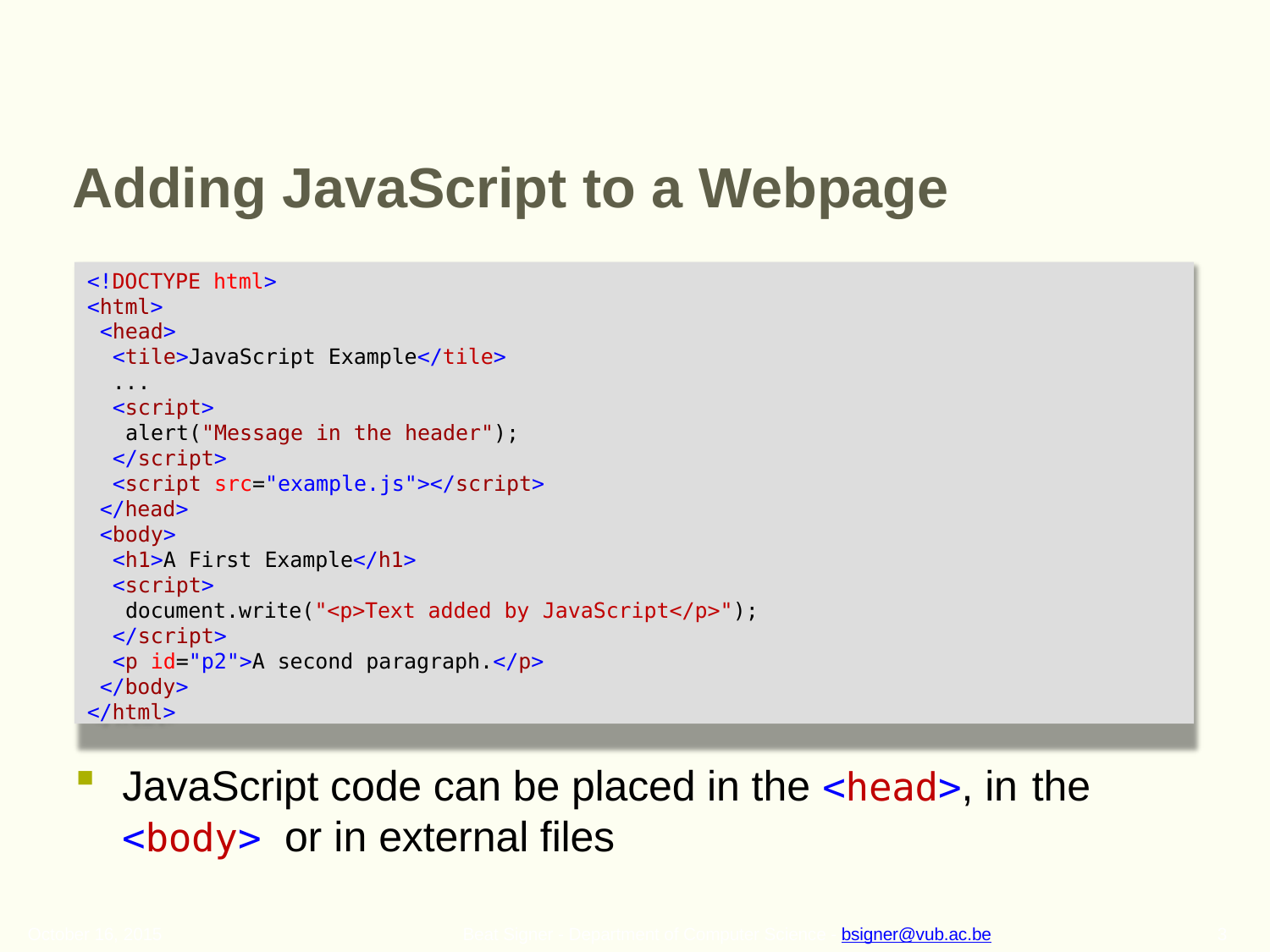

# Adding JavaScript to a Webpage

<!DOCTYPE html>
<html>
<head>
<tile>JavaScript Example</tile>
...
<script>
alert("Message in the header");
</script>
<script src="example.js"></script>
</head>
<body>
<h1>A First Example</h1>
<script>
document.write("<p>Text added by JavaScript</p>");
</script>
<p id="p2">A second paragraph.</p>
</body>
</html>
JavaScript code can be placed in the <head>, in the
<body> or in external files
October 16, 2015
3
Beat Signer - Department of Computer Science - bsigner@vub.ac.be